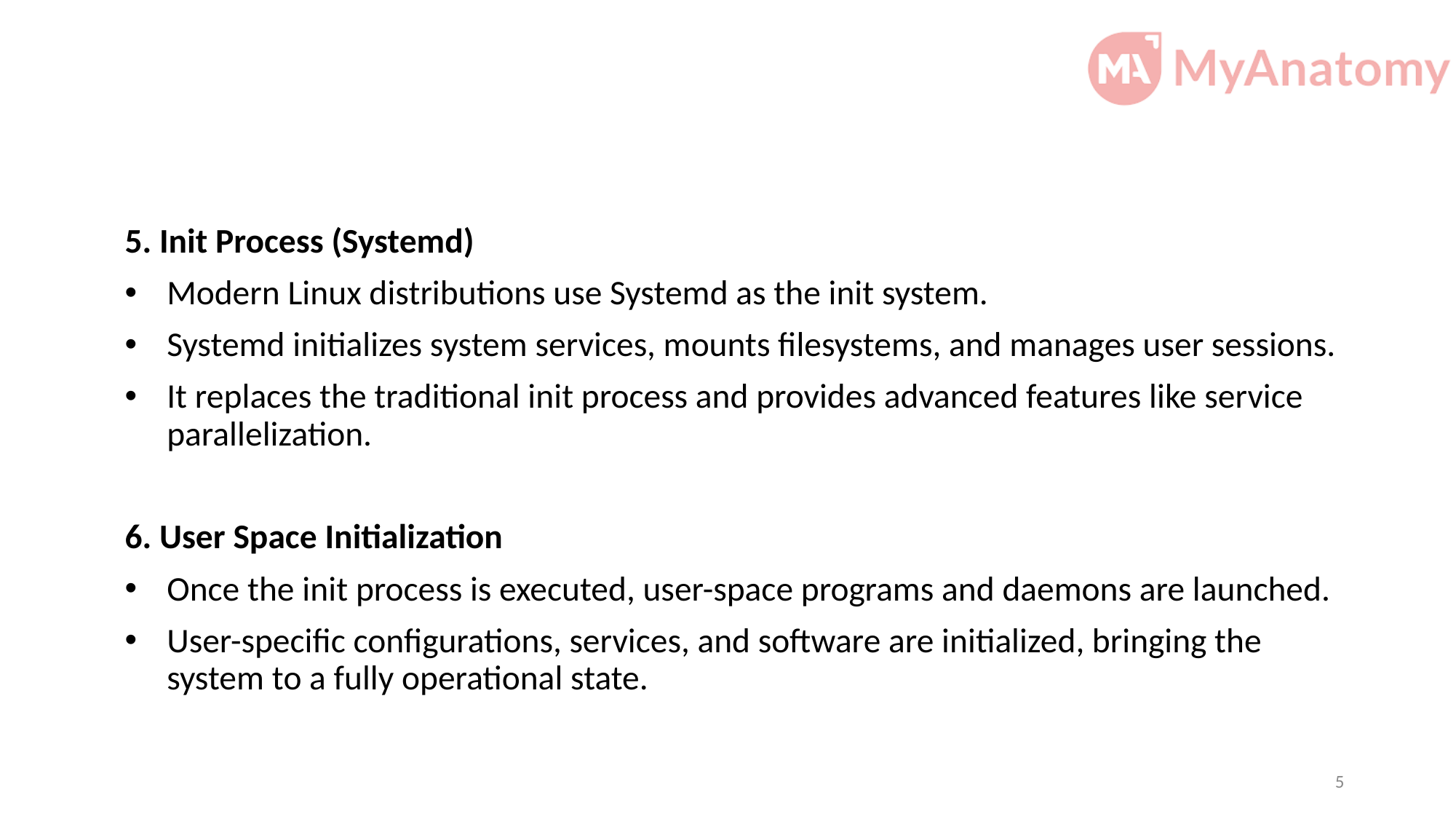

5. Init Process (Systemd)
Modern Linux distributions use Systemd as the init system.
Systemd initializes system services, mounts filesystems, and manages user sessions.
It replaces the traditional init process and provides advanced features like service parallelization.

6. User Space Initialization
Once the init process is executed, user-space programs and daemons are launched.
User-specific configurations, services, and software are initialized, bringing the system to a fully operational state.
5